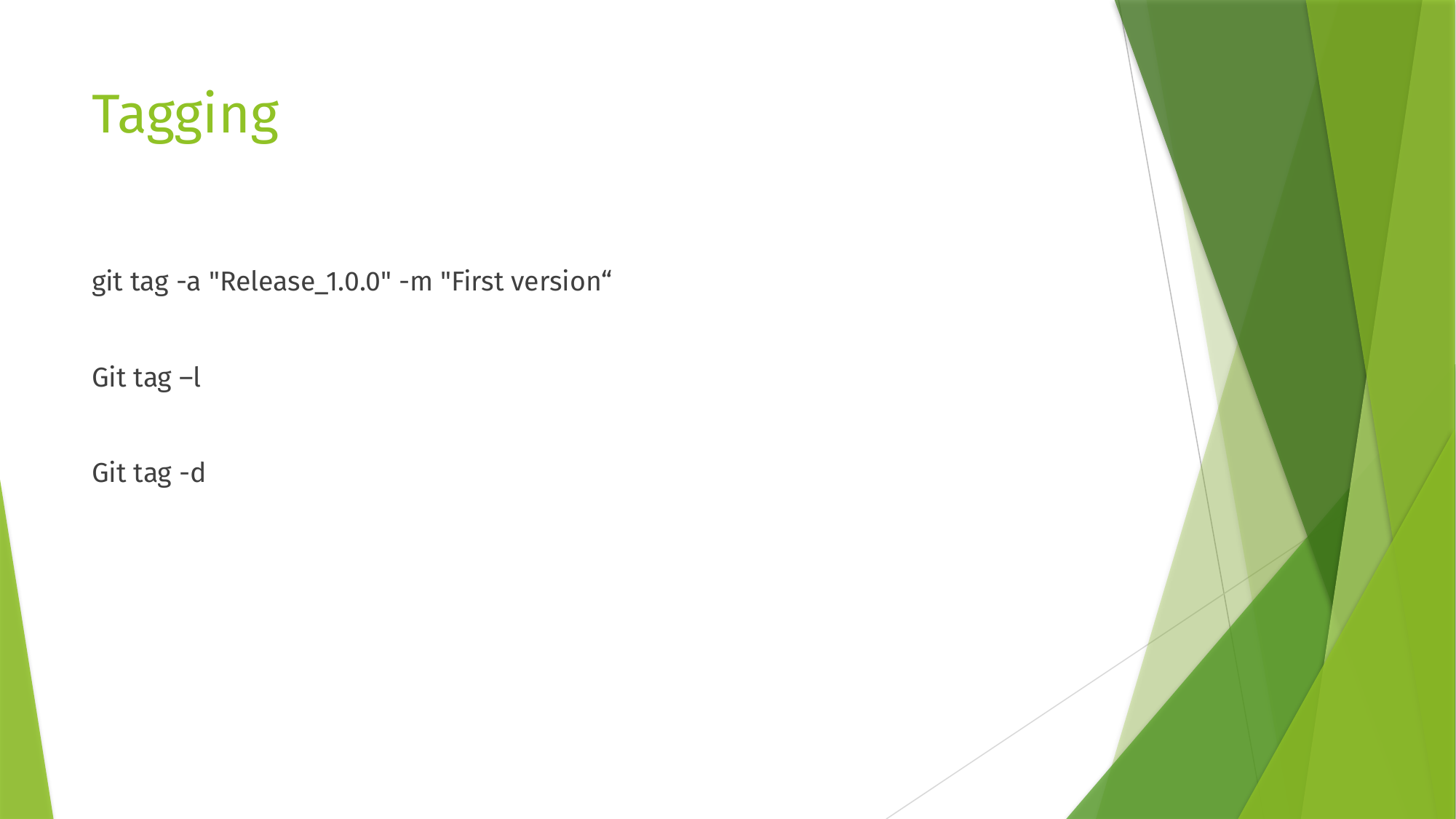

# Tagging
git tag -a "Release_1.0.0" -m "First version“

Git tag –l

Git tag -d